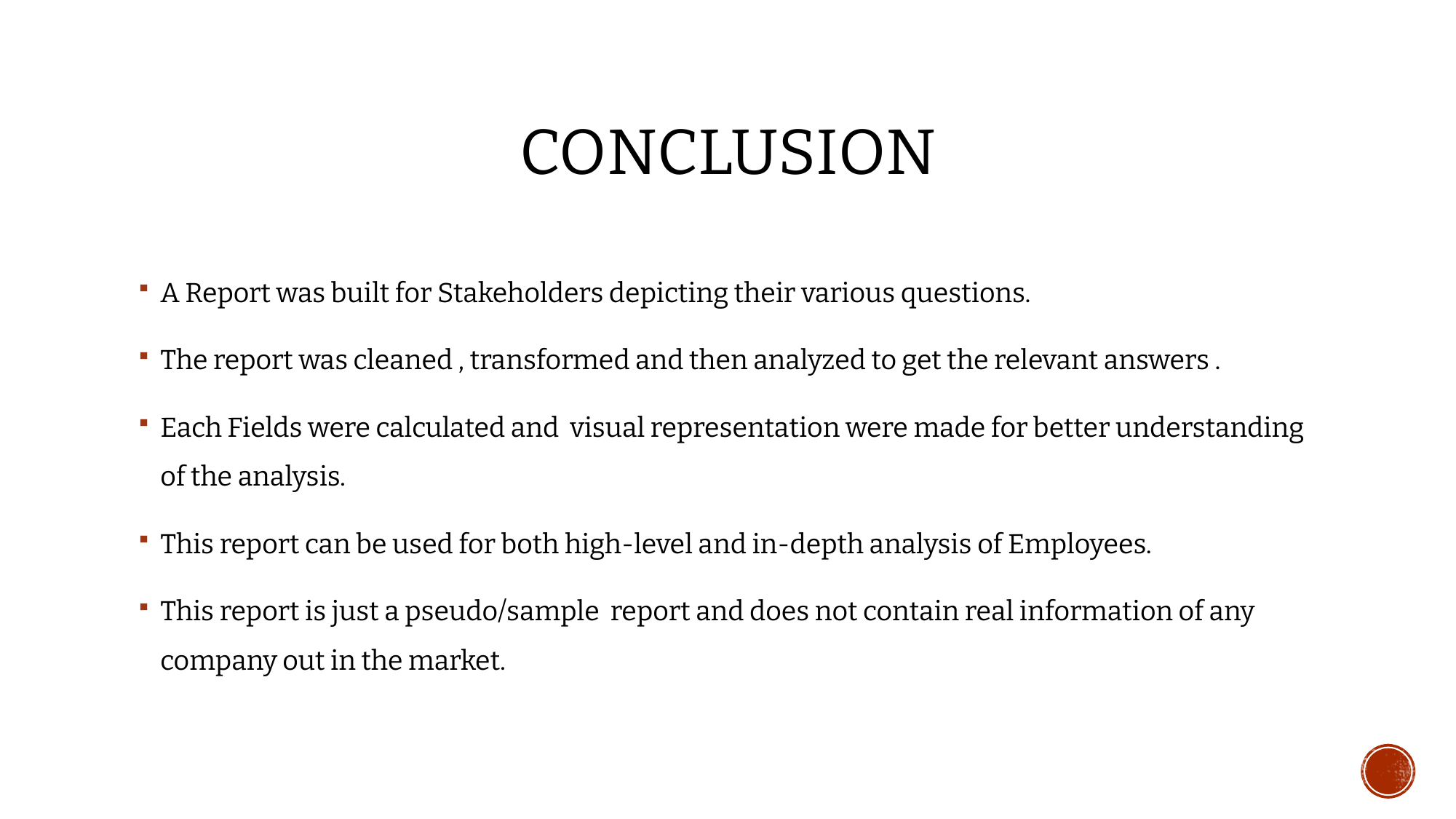

# Conclusion
A Report was built for Stakeholders depicting their various questions.
The report was cleaned , transformed and then analyzed to get the relevant answers .
Each Fields were calculated and  visual representation were made for better understanding of the analysis.
This report can be used for both high-level and in-depth analysis of Employees.
This report is just a pseudo/sample  report and does not contain real information of any company out in the market.